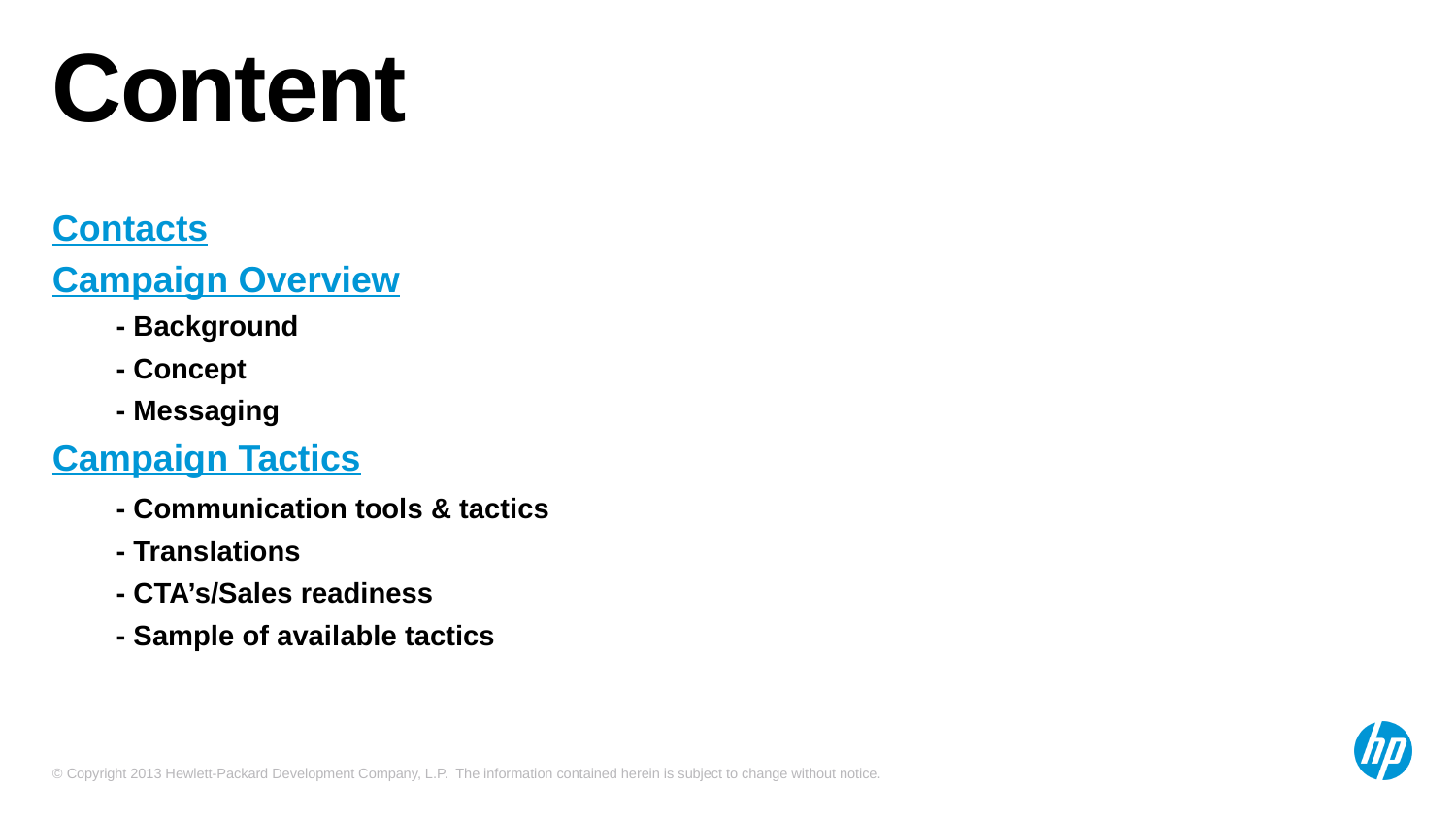

# Content
Contacts
Campaign Overview
	- Background
	- Concept
	- Messaging
Campaign Tactics
	- Communication tools & tactics
	- Translations
	- CTA’s/Sales readiness
	- Sample of available tactics